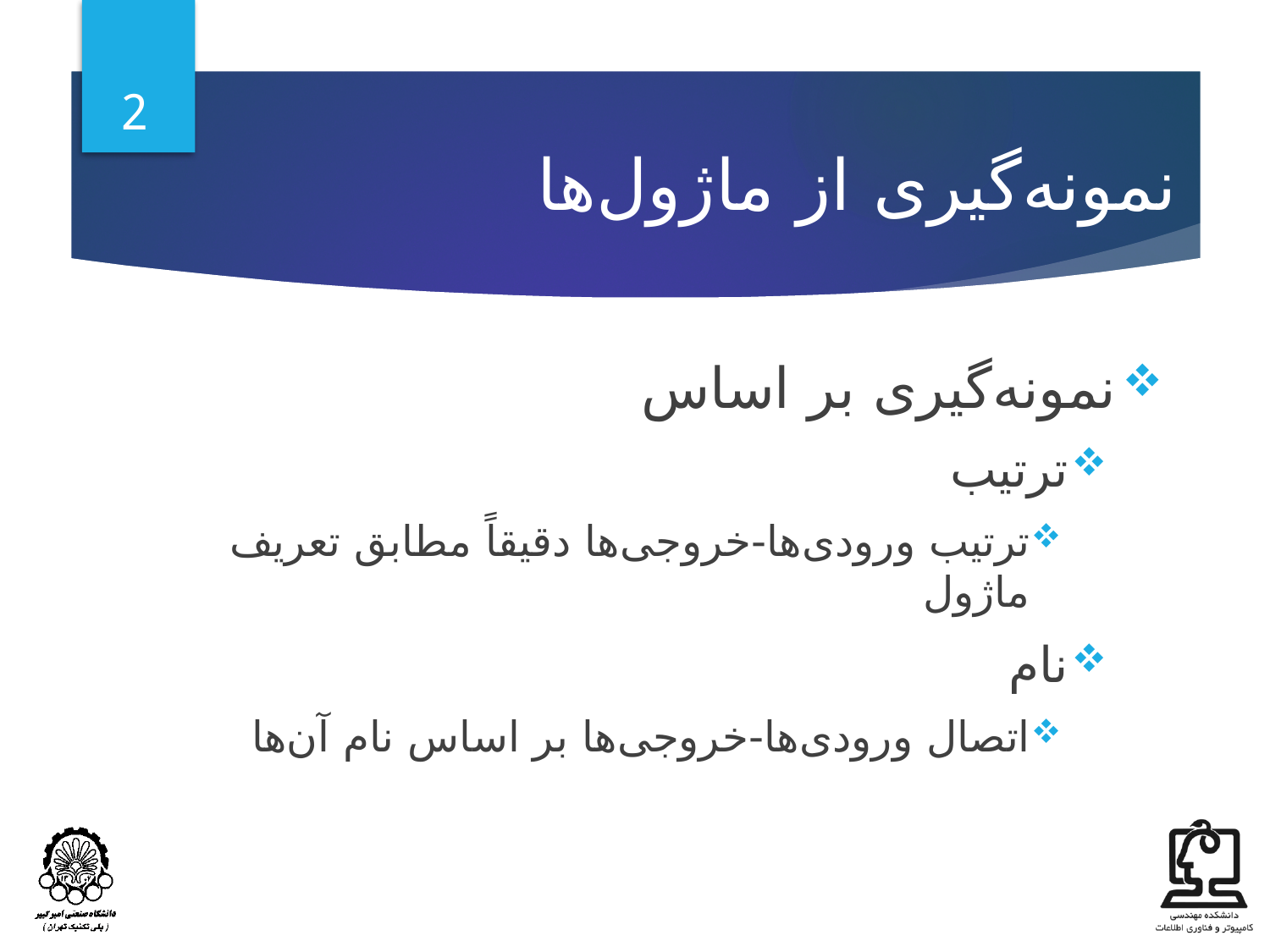

2
# نمونه‌گیری از ماژول‌ها
نمونه‌گیری بر اساس
ترتیب
ترتیب ورودی‌ها-خروجی‌ها دقیقاً مطابق تعریف ماژول
نام
اتصال ورودی‌ها-خروجی‌ها بر اساس نام آن‌ها